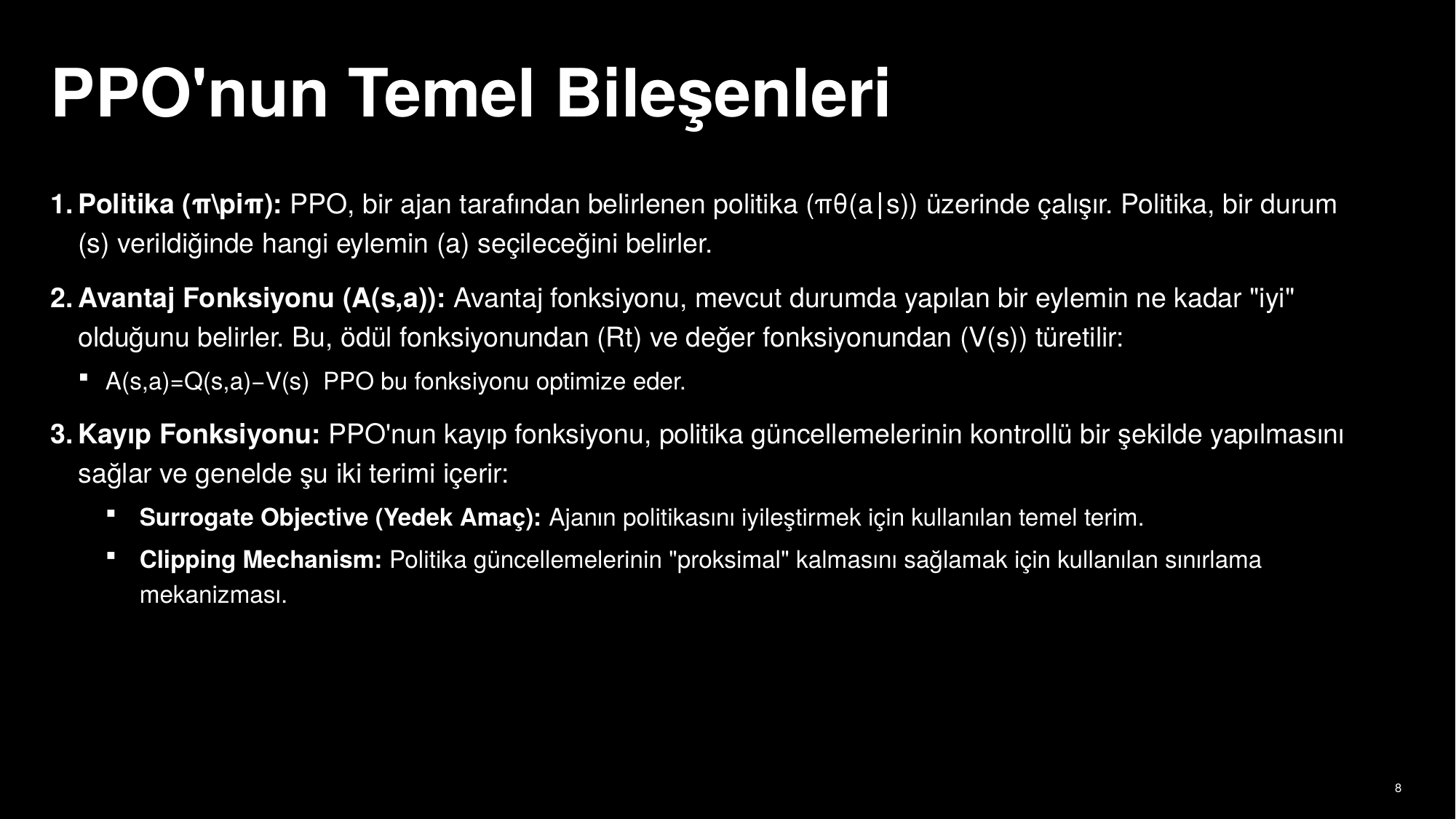

# PPO'nun Temel Bileşenleri
Politika (π\piπ): PPO, bir ajan tarafından belirlenen politika (πθ(a∣s)) üzerinde çalışır. Politika, bir durum (s) verildiğinde hangi eylemin (a) seçileceğini belirler.
Avantaj Fonksiyonu (A(s,a)): Avantaj fonksiyonu, mevcut durumda yapılan bir eylemin ne kadar "iyi" olduğunu belirler. Bu, ödül fonksiyonundan (Rt​) ve değer fonksiyonundan (V(s)) türetilir:
A(s,a)=Q(s,a)−V(s)  PPO bu fonksiyonu optimize eder.
Kayıp Fonksiyonu: PPO'nun kayıp fonksiyonu, politika güncellemelerinin kontrollü bir şekilde yapılmasını sağlar ve genelde şu iki terimi içerir:
Surrogate Objective (Yedek Amaç): Ajanın politikasını iyileştirmek için kullanılan temel terim.
Clipping Mechanism: Politika güncellemelerinin "proksimal" kalmasını sağlamak için kullanılan sınırlama mekanizması.

8